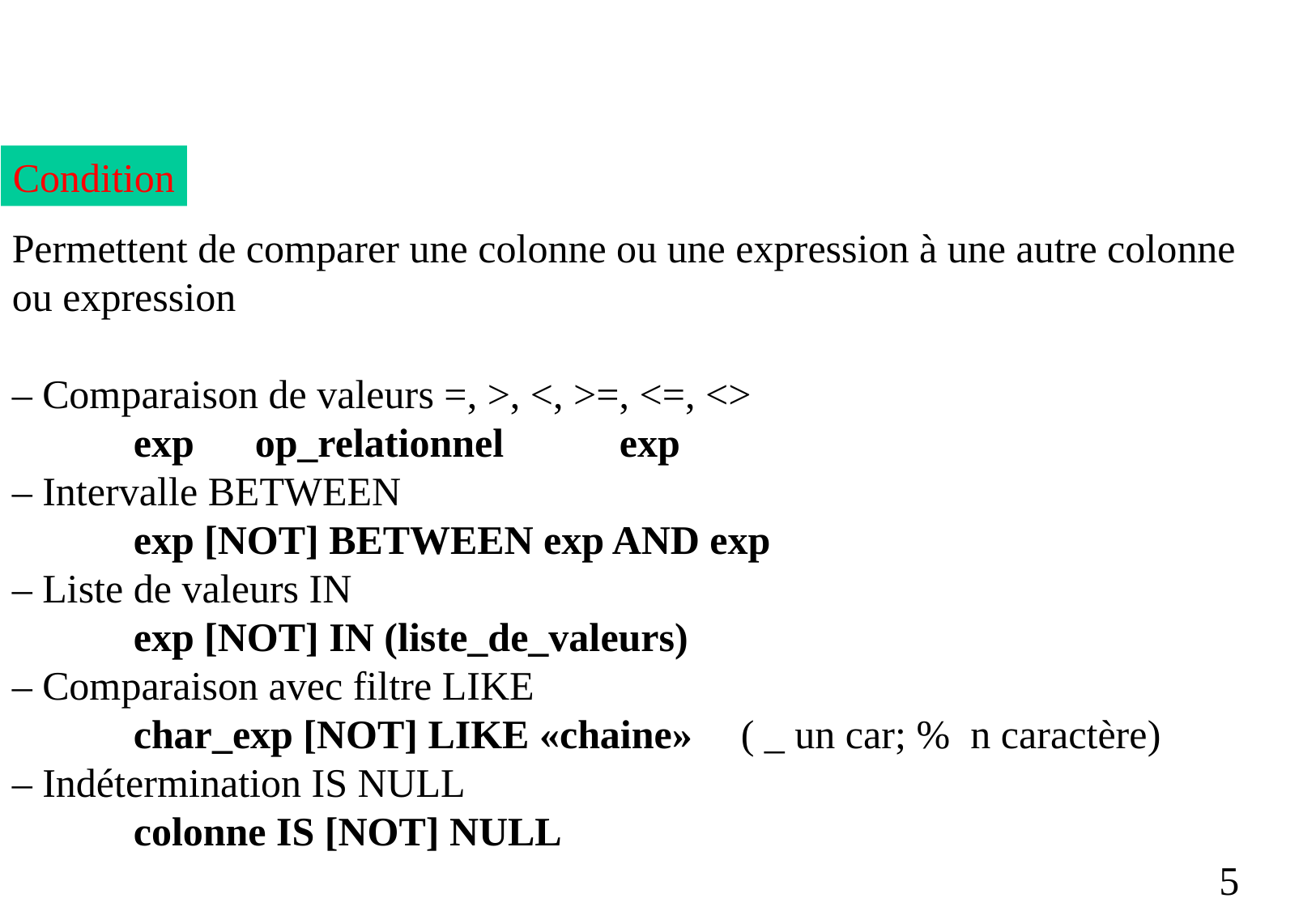

Condition

Permettent de comparer une colonne ou une expression à une autre colonne ou expression

– Comparaison de valeurs =, >, <, >=, <=, <>
	exp	op_relationnel	exp
– Intervalle BETWEEN
	exp [NOT] BETWEEN exp AND exp
– Liste de valeurs IN
	exp [NOT] IN (liste_de_valeurs)
– Comparaison avec filtre LIKE
	char_exp [NOT] LIKE «chaine»	( _ un car; %  n caractère)
– Indétermination IS NULL
	colonne IS [NOT] NULL
5